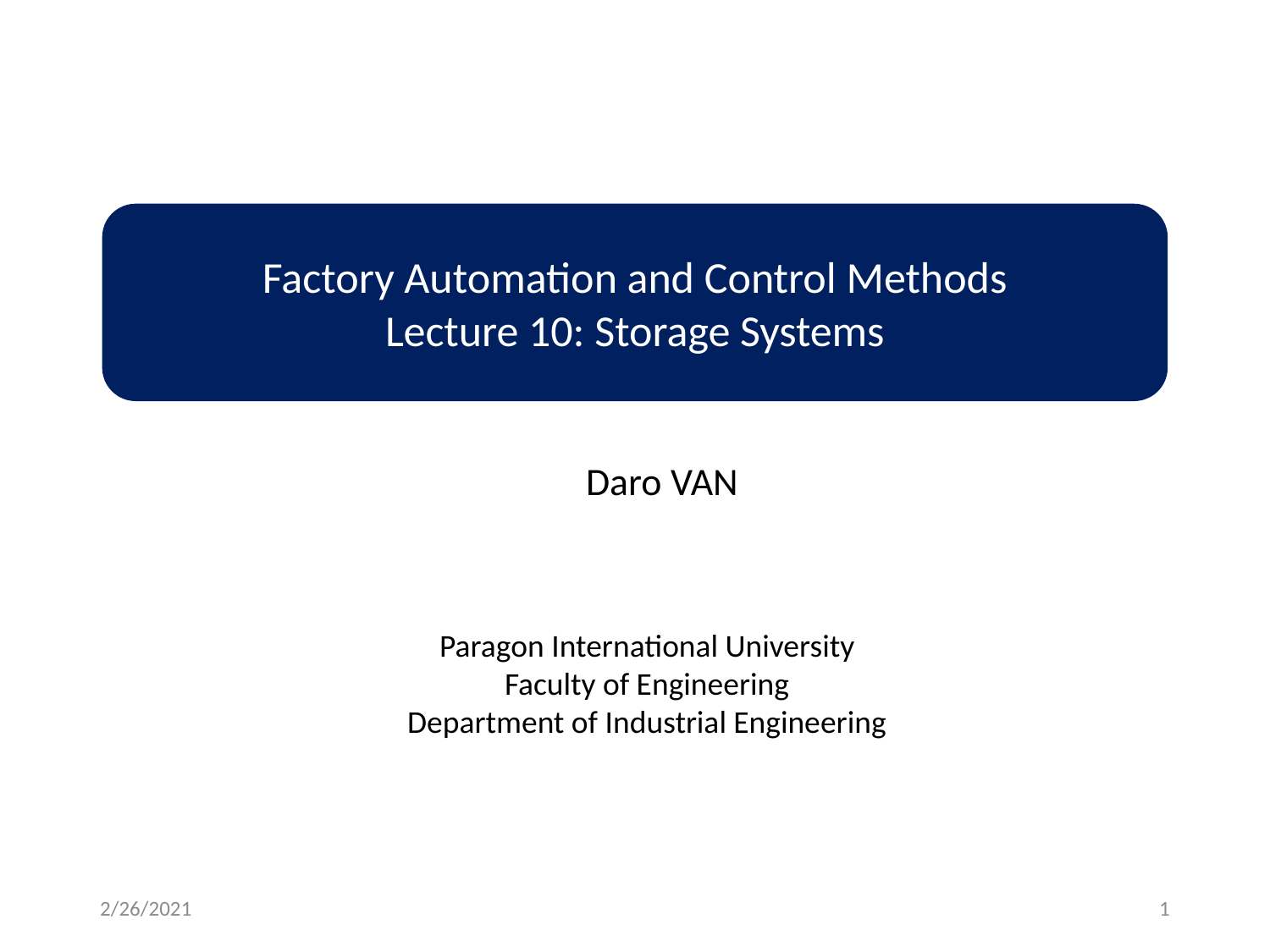

Factory Automation and Control Methods
Lecture 10: Storage Systems
Daro VAN
Paragon International University
Faculty of Engineering
Department of Industrial Engineering
2/26/2021
1